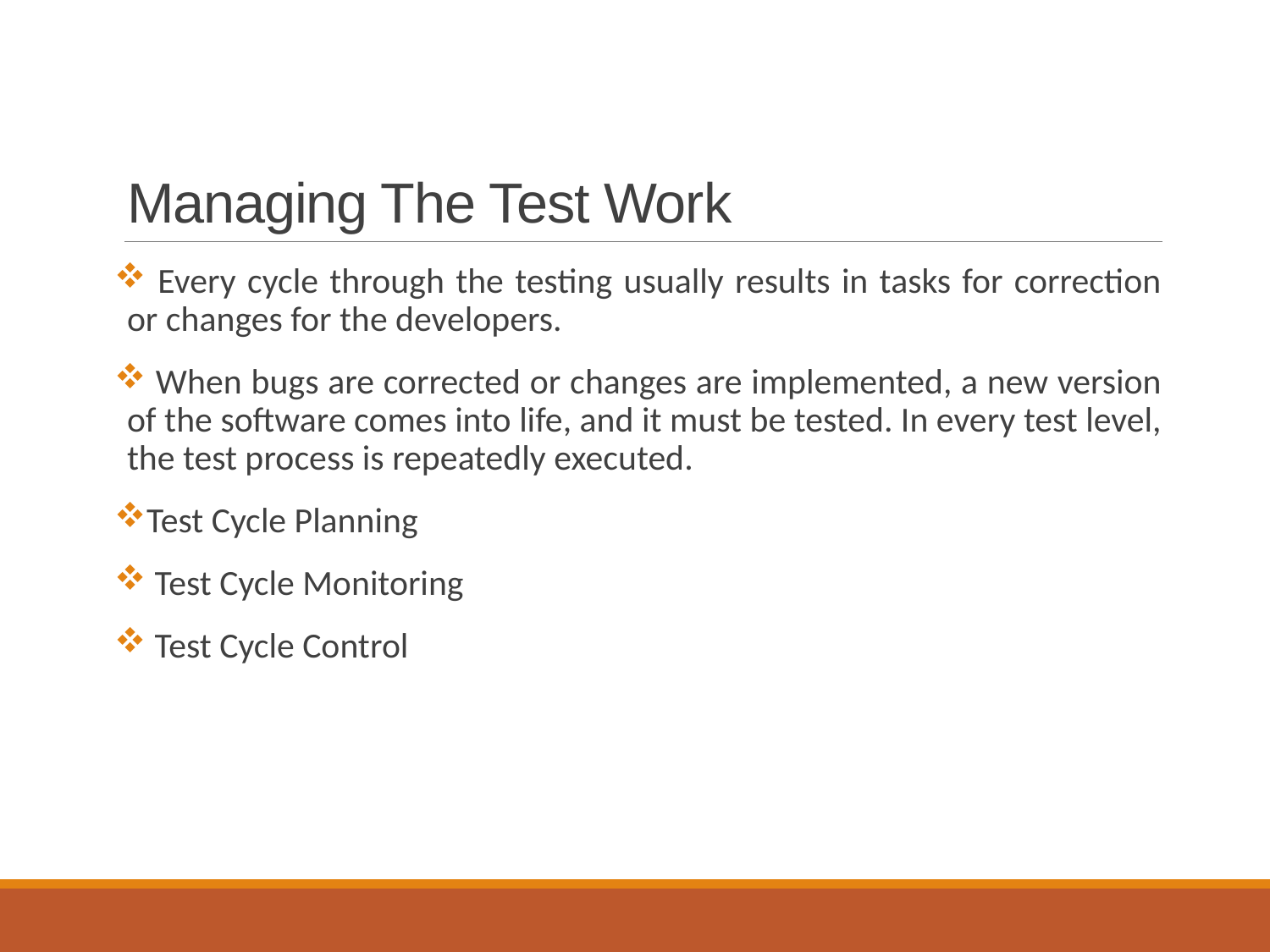

# Managing The Test Work
 Every cycle through the testing usually results in tasks for correction or changes for the developers.
 When bugs are corrected or changes are implemented, a new version of the software comes into life, and it must be tested. In every test level, the test process is repeatedly executed.
Test Cycle Planning
 Test Cycle Monitoring
 Test Cycle Control